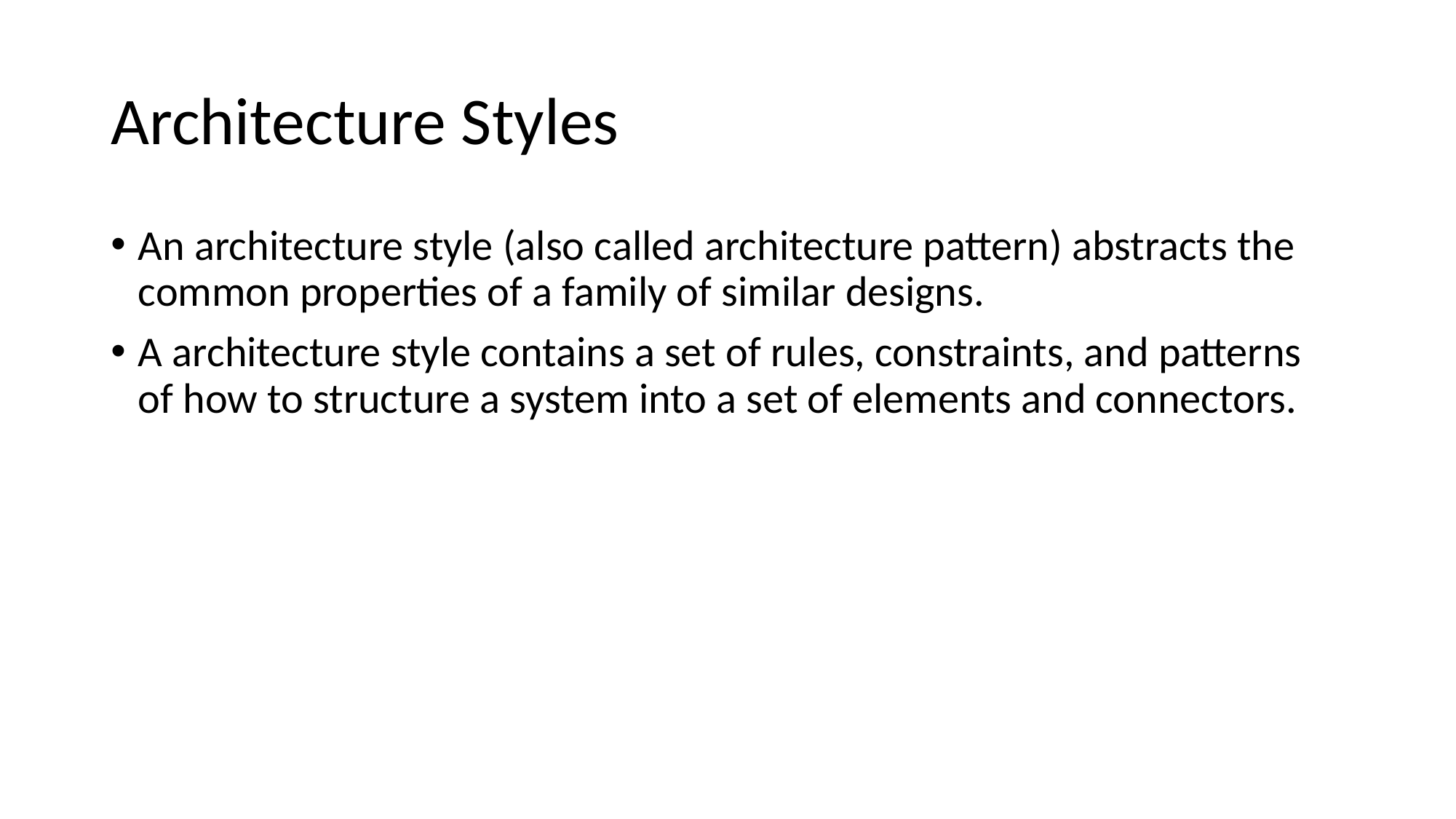

# Architecture Styles
An architecture style (also called architecture pattern) abstracts the common properties of a family of similar designs.
A architecture style contains a set of rules, constraints, and patterns of how to structure a system into a set of elements and connectors.